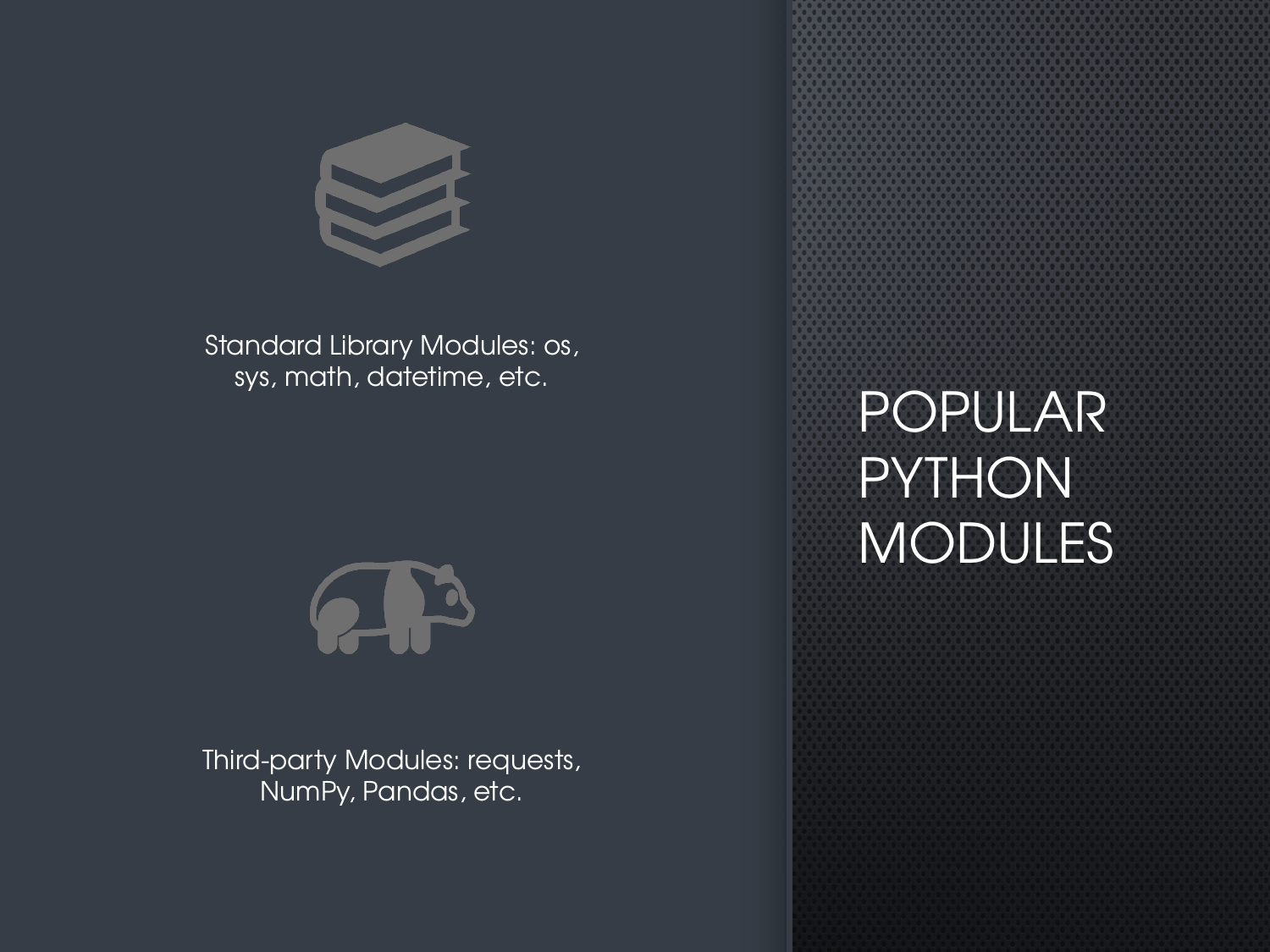

# Popular Python Modules
Standard Library Modules: os, sys, math, datetime, etc.
Third-party Modules: requests, NumPy, Pandas, etc.